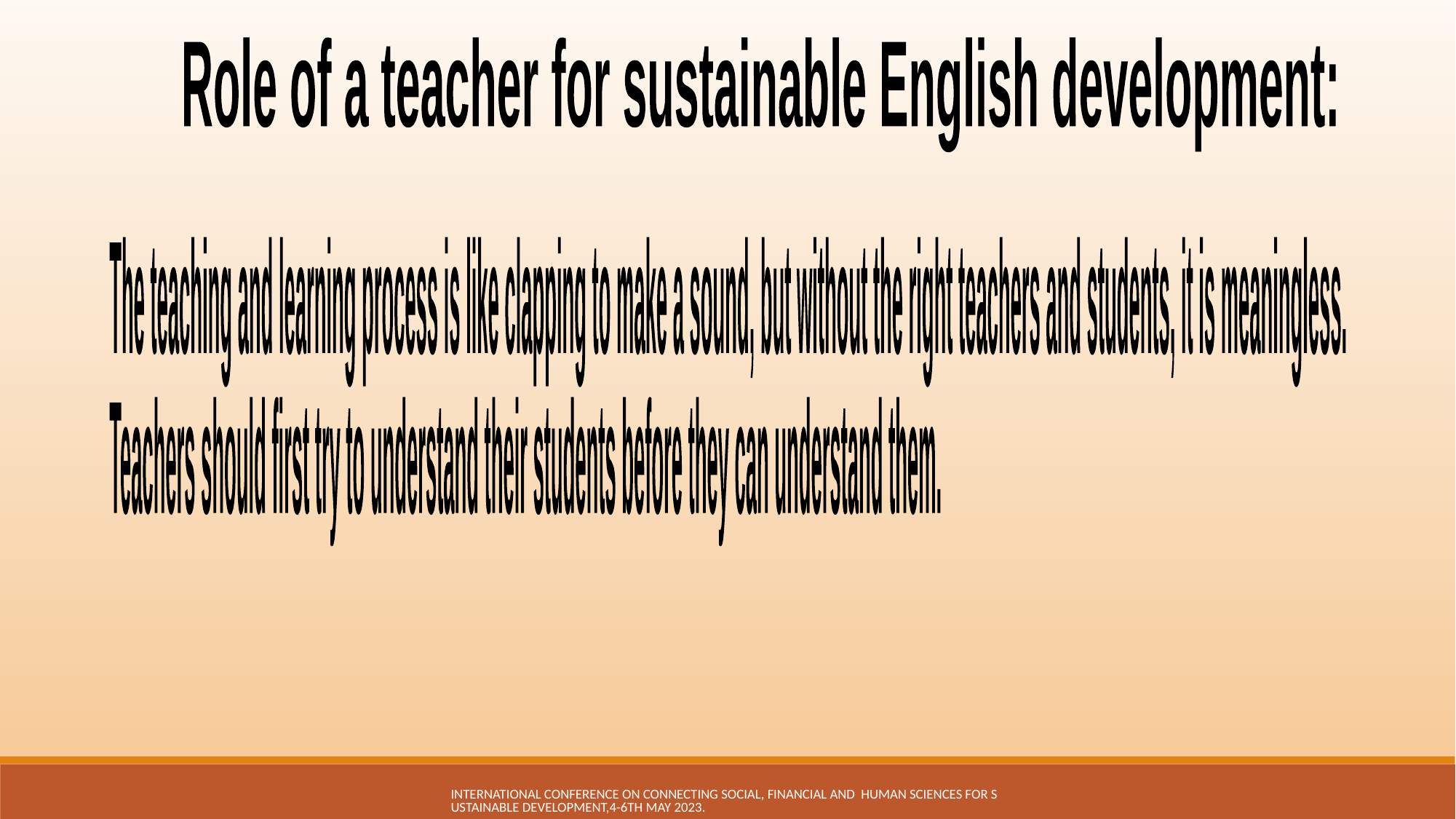

Role of a teacher for sustainable English development:
The teaching and learning process is like clapping to make a sound, but without the right teachers and students, it is meaningless.
Teachers should first try to understand their students before they can understand them.

International Conference on Connecting Social, financial and  Human Sciences for Sustainable Development,4-6th May 2023.